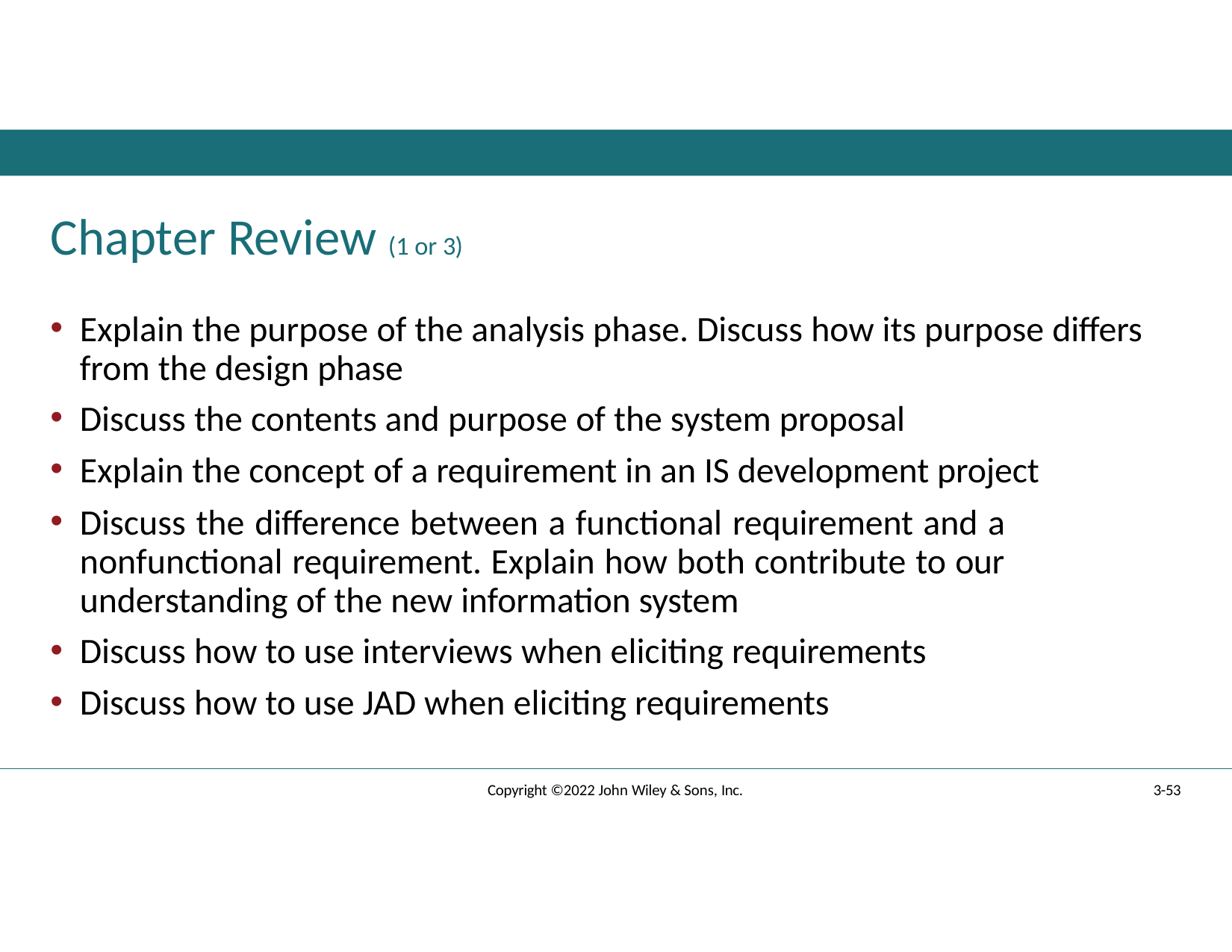

# Chapter Review (1 or 3)
Explain the purpose of the analysis phase. Discuss how its purpose differs from the design phase
Discuss the contents and purpose of the system proposal
Explain the concept of a requirement in an IS development project
Discuss the difference between a functional requirement and a nonfunctional requirement. Explain how both contribute to our understanding of the new information system
Discuss how to use interviews when eliciting requirements
Discuss how to use JAD when eliciting requirements
Copyright ©2022 John Wiley & Sons, Inc.
3-53